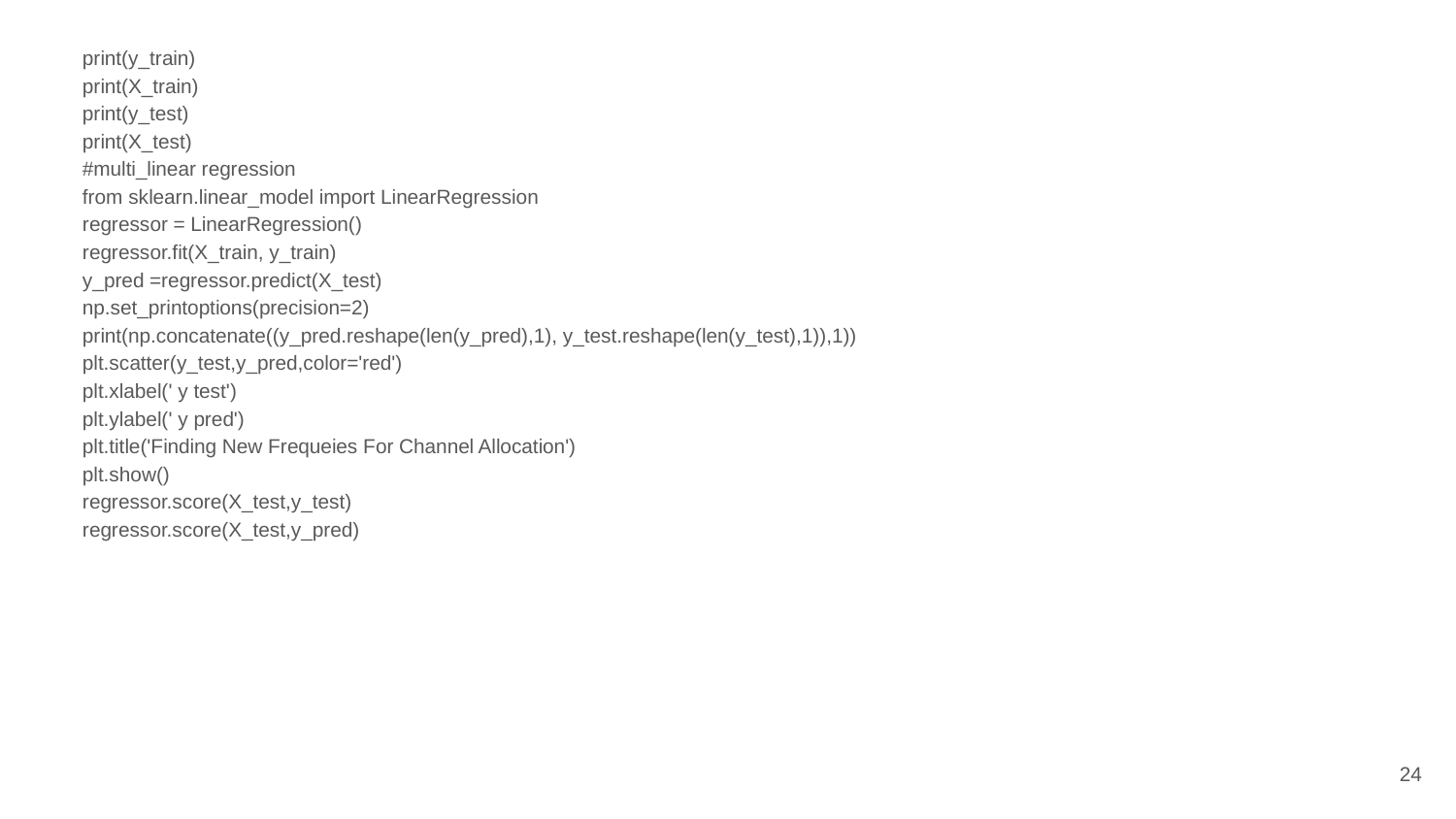

print(y_train)
print(X_train)
print(y_test)
print(X_test)
#multi_linear regression
from sklearn.linear_model import LinearRegression
regressor = LinearRegression()
regressor.fit(X_train, y_train)
y_pred =regressor.predict(X_test)
np.set_printoptions(precision=2)
print(np.concatenate((y_pred.reshape(len(y_pred),1), y_test.reshape(len(y_test),1)),1))
plt.scatter(y_test,y_pred,color='red')
plt.xlabel(' y test')
plt.ylabel(' y pred')
plt.title('Finding New Frequeies For Channel Allocation')
plt.show()
regressor.score(X_test,y_test)
regressor.score(X_test,y_pred)

24